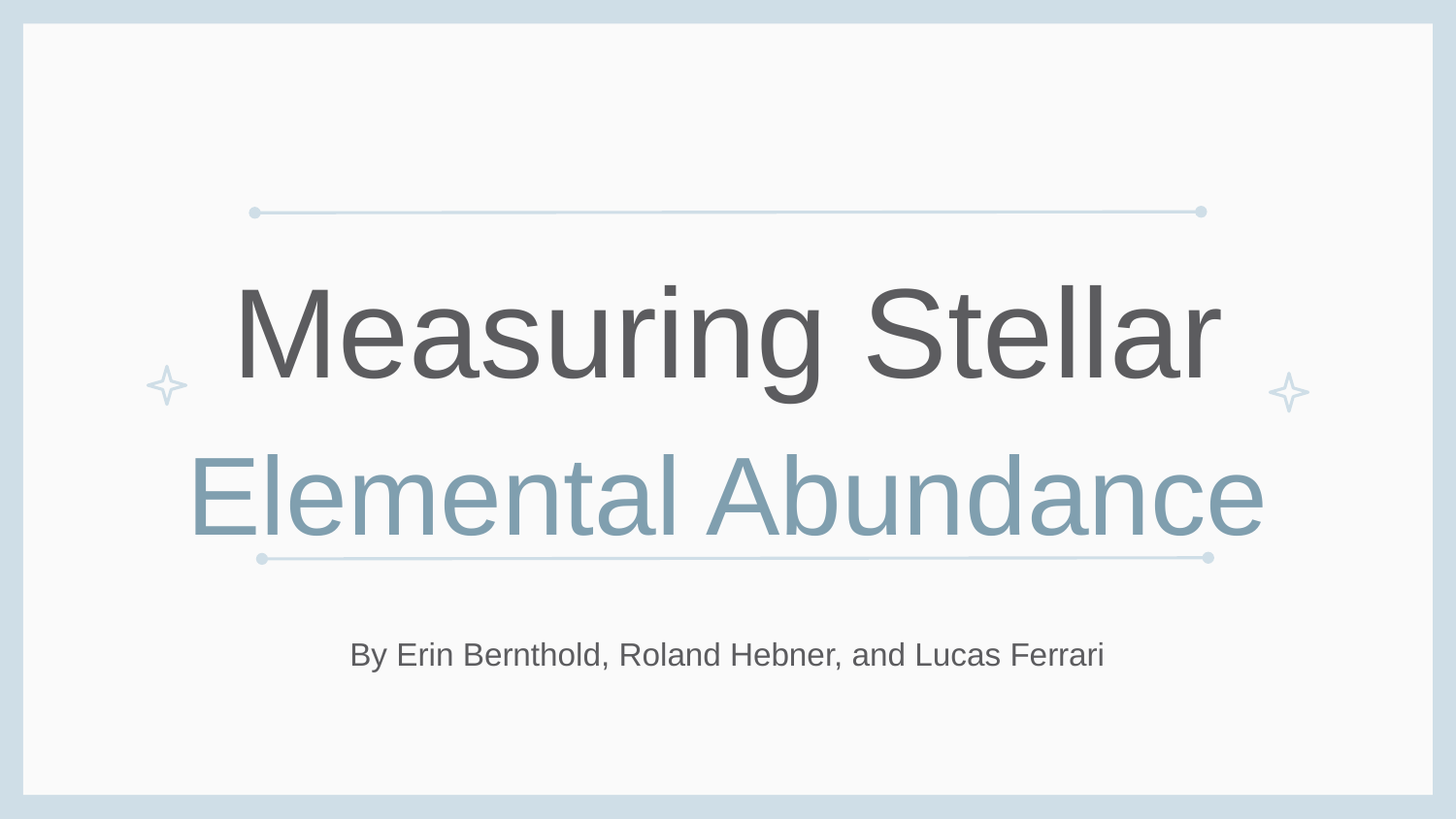

# Measuring Stellar Elemental Abundance

By Erin Bernthold, Roland Hebner, and Lucas Ferrari